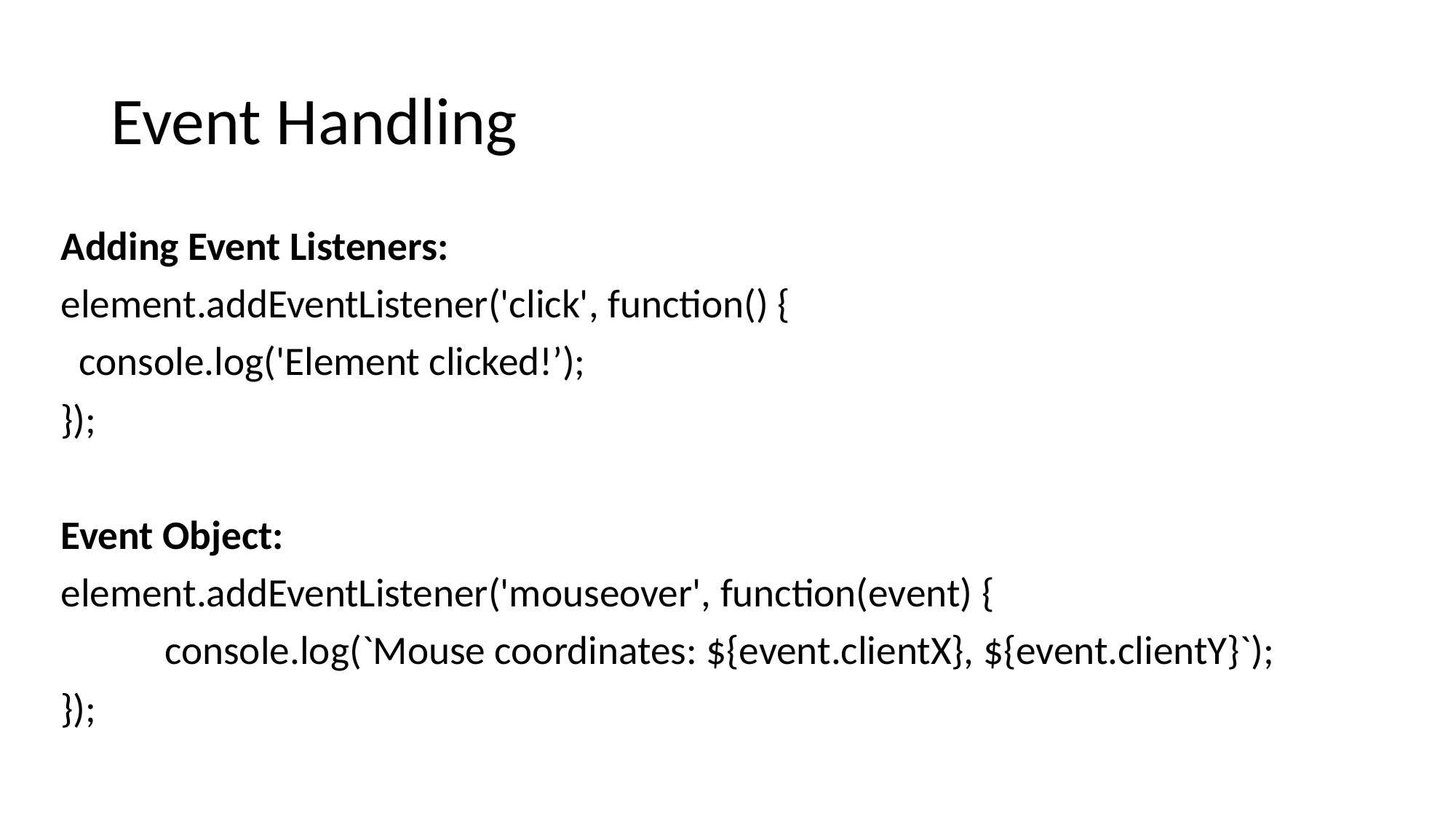

# Event Handling
Adding Event Listeners:
element.addEventListener('click', function() {
  console.log('Element clicked!’);
});

Event Object:
element.addEventListener('mouseover', function(event) {
	console.log(`Mouse coordinates: ${event.clientX}, ${event.clientY}`);
});